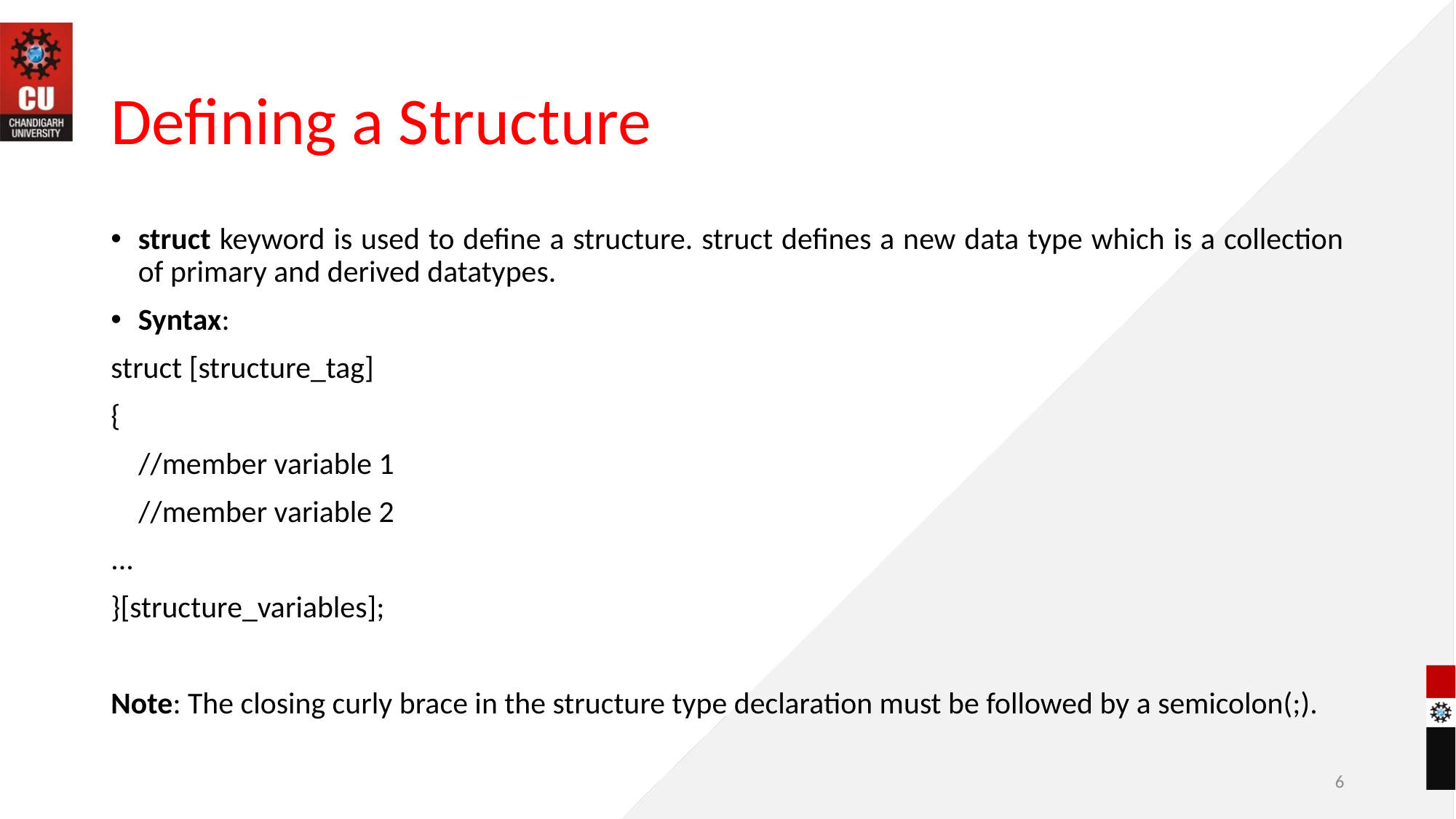

# Defining a Structure
struct keyword is used to define a structure. struct defines a new data type which is a collection of primary and derived datatypes.
Syntax:
struct [structure_tag]
{
    //member variable 1
    //member variable 2
...
}[structure_variables];

Note: The closing curly brace in the structure type declaration must be followed by a semicolon(;).

6